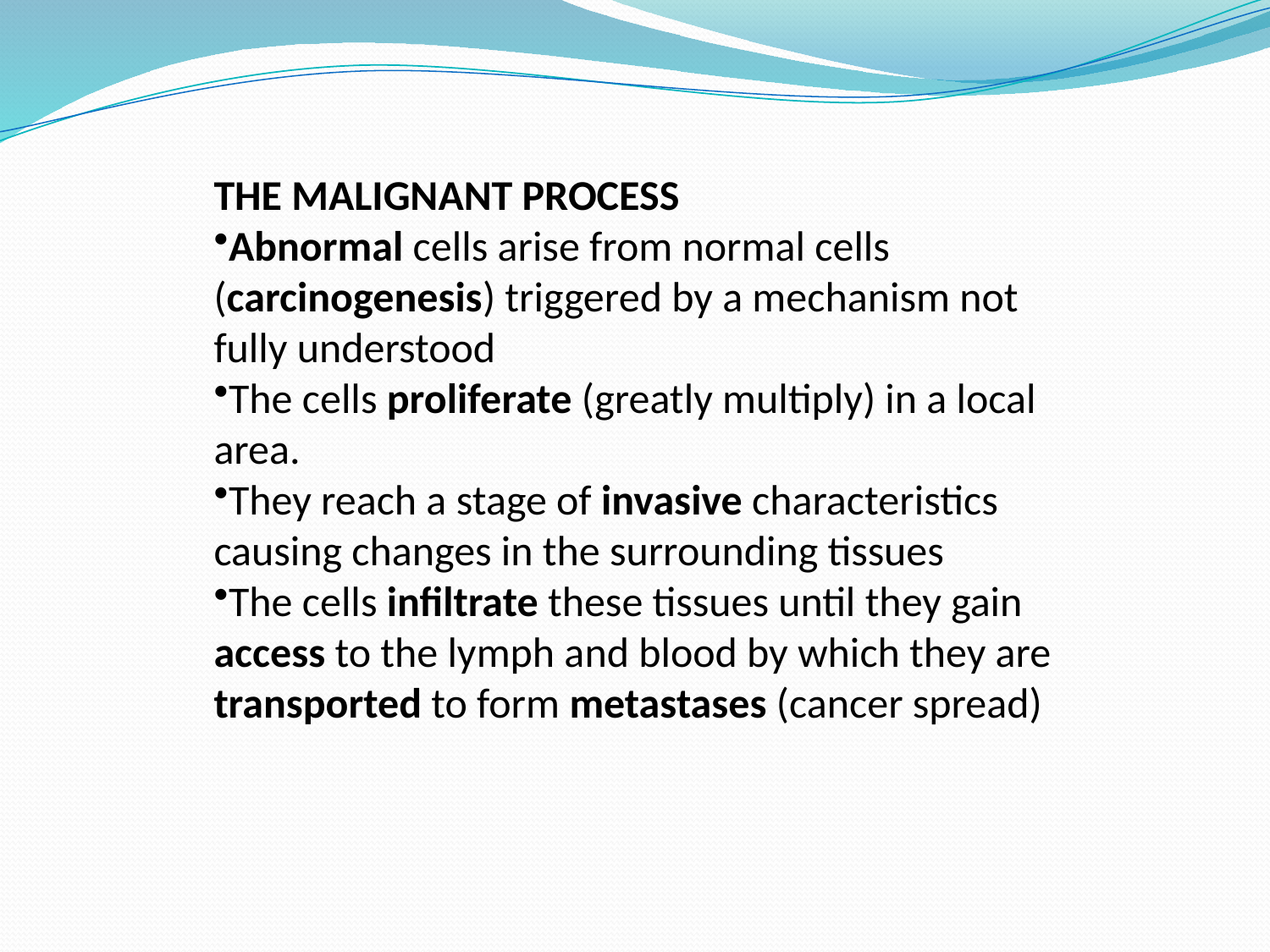

THE MALIGNANT PROCESS
Abnormal cells arise from normal cells (carcinogenesis) triggered by a mechanism not fully understood
The cells proliferate (greatly multiply) in a local area.
They reach a stage of invasive characteristics causing changes in the surrounding tissues
The cells infiltrate these tissues until they gain access to the lymph and blood by which they are transported to form metastases (cancer spread)